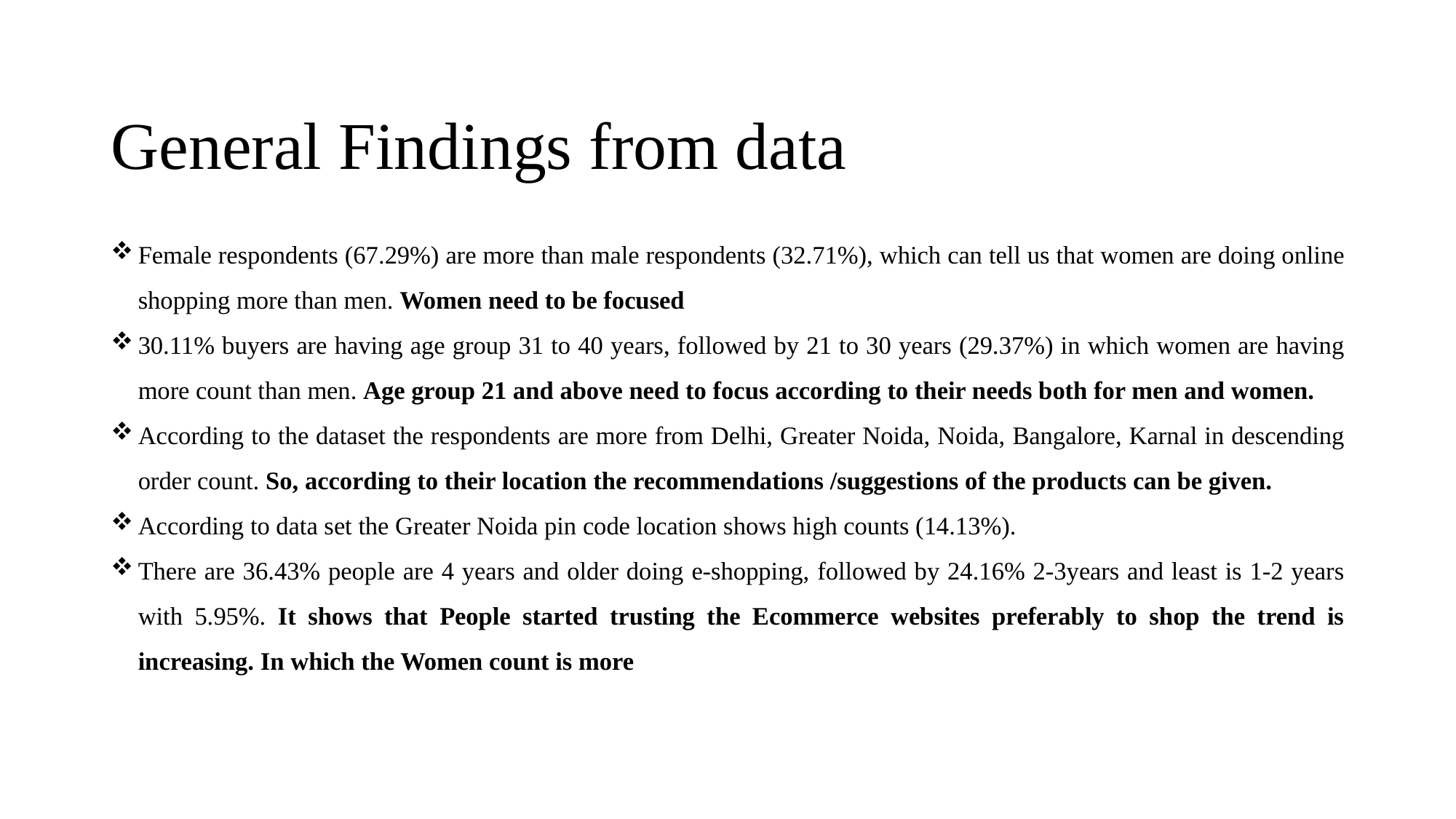

# General Findings from data
Female respondents (67.29%) are more than male respondents (32.71%), which can tell us that women are doing online shopping more than men. Women need to be focused
30.11% buyers are having age group 31 to 40 years, followed by 21 to 30 years (29.37%) in which women are having more count than men. Age group 21 and above need to focus according to their needs both for men and women.
According to the dataset the respondents are more from Delhi, Greater Noida, Noida, Bangalore, Karnal in descending order count. So, according to their location the recommendations /suggestions of the products can be given.
According to data set the Greater Noida pin code location shows high counts (14.13%).
There are 36.43% people are 4 years and older doing e-shopping, followed by 24.16% 2-3years and least is 1-2 years with 5.95%. It shows that People started trusting the Ecommerce websites preferably to shop the trend is increasing. In which the Women count is more